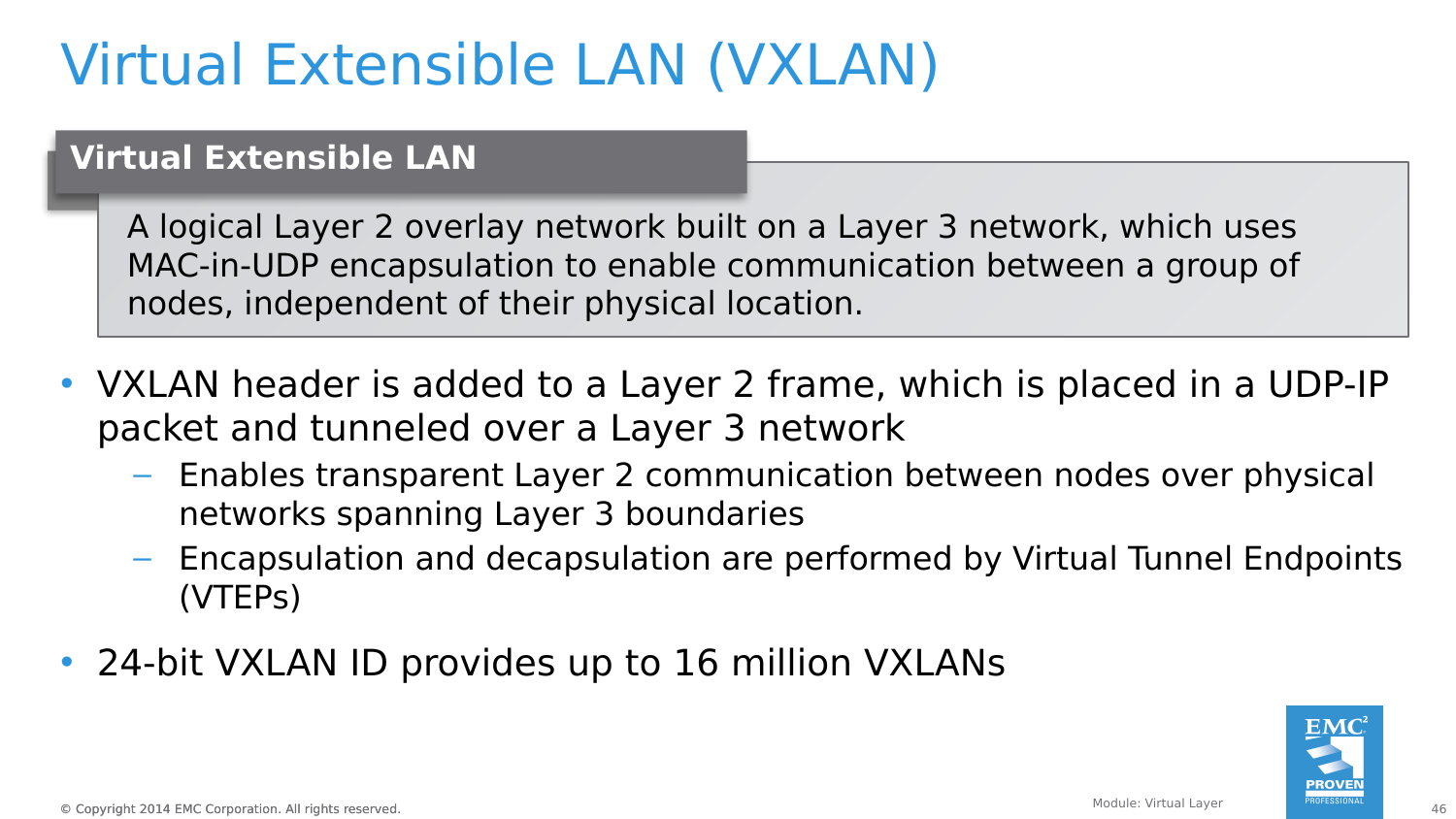

# Virtual Extensible LAN (VXLAN)
Virtual Extensible LAN
A logical Layer 2 overlay network built on a Layer 3 network, which uses MAC-in-UDP encapsulation to enable communication between a group of nodes, independent of their physical location.

VXLAN header is added to a Layer 2 frame, which is placed in a UDP-IP packet and tunneled over a Layer 3 network
Enables transparent Layer 2 communication between nodes over physical networks spanning Layer 3 boundaries
Encapsulation and decapsulation are performed by Virtual Tunnel Endpoints (VTEPs)
24-bit VXLAN ID provides up to 16 million VXLANs
Module: Virtual Layer